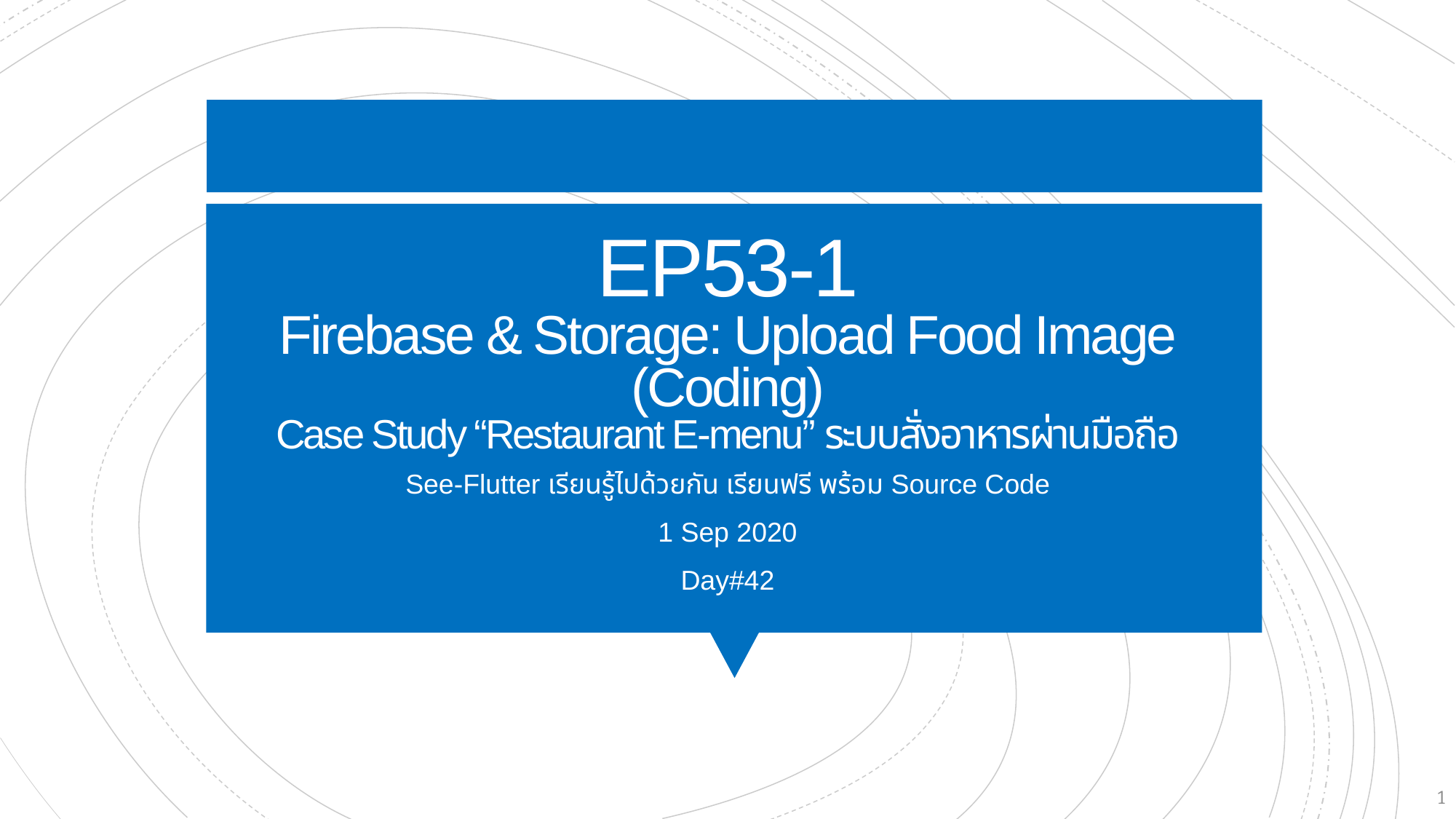

# EP53-1 Firebase & Storage: Upload Food Image (Coding) Case Study “Restaurant E-menu” ระบบสั่งอาหารผ่านมือถือ
See-Flutter เรียนรู้ไปด้วยกัน เรียนฟรี พร้อม Source Code
1 Sep 2020
Day#42
1